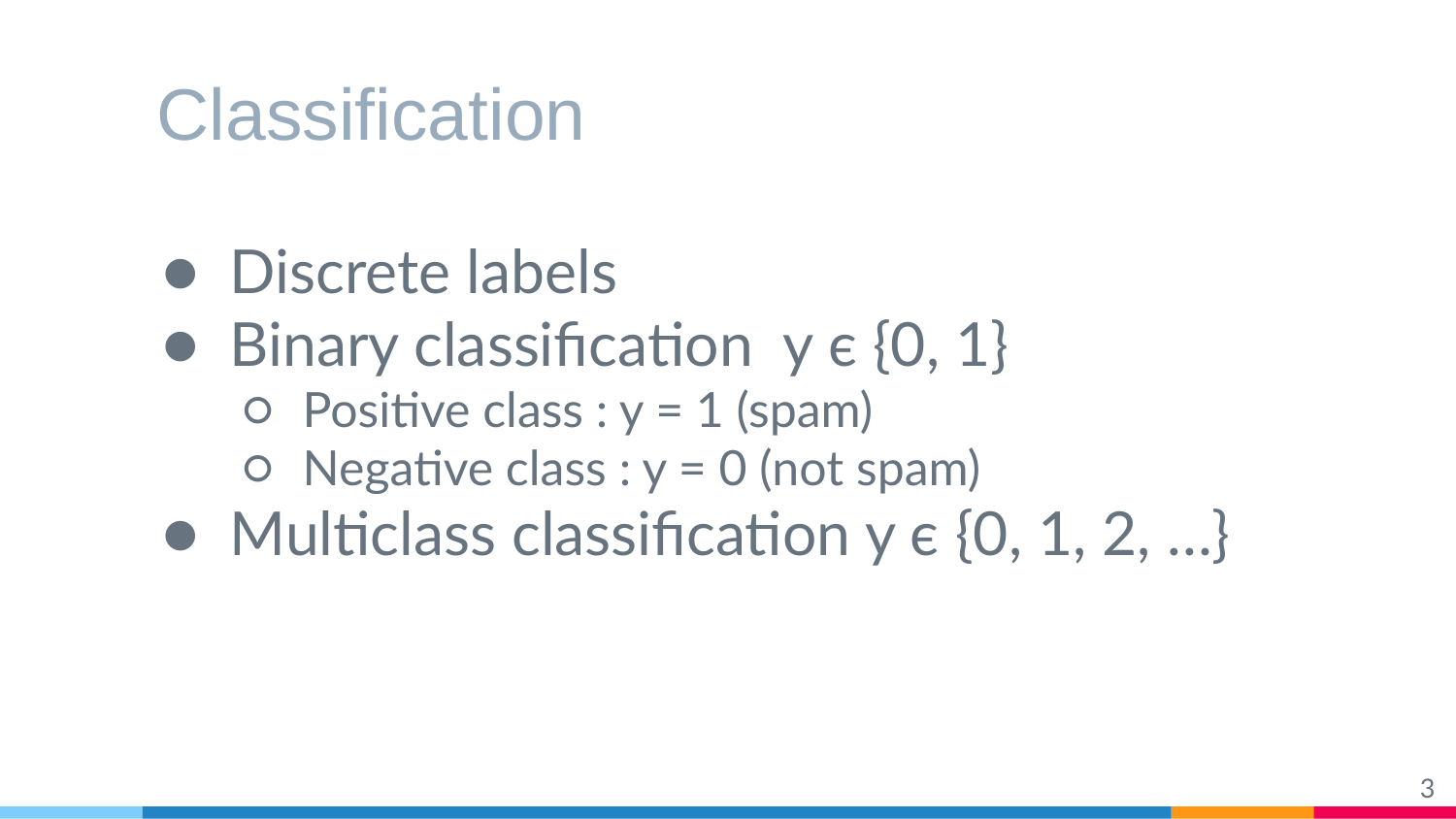

# Classification
Discrete labels
Binary classification  y є {0, 1}
Positive class : y = 1 (spam)
Negative class : y = 0 (not spam)
Multiclass classification y є {0, 1, 2, …}

3